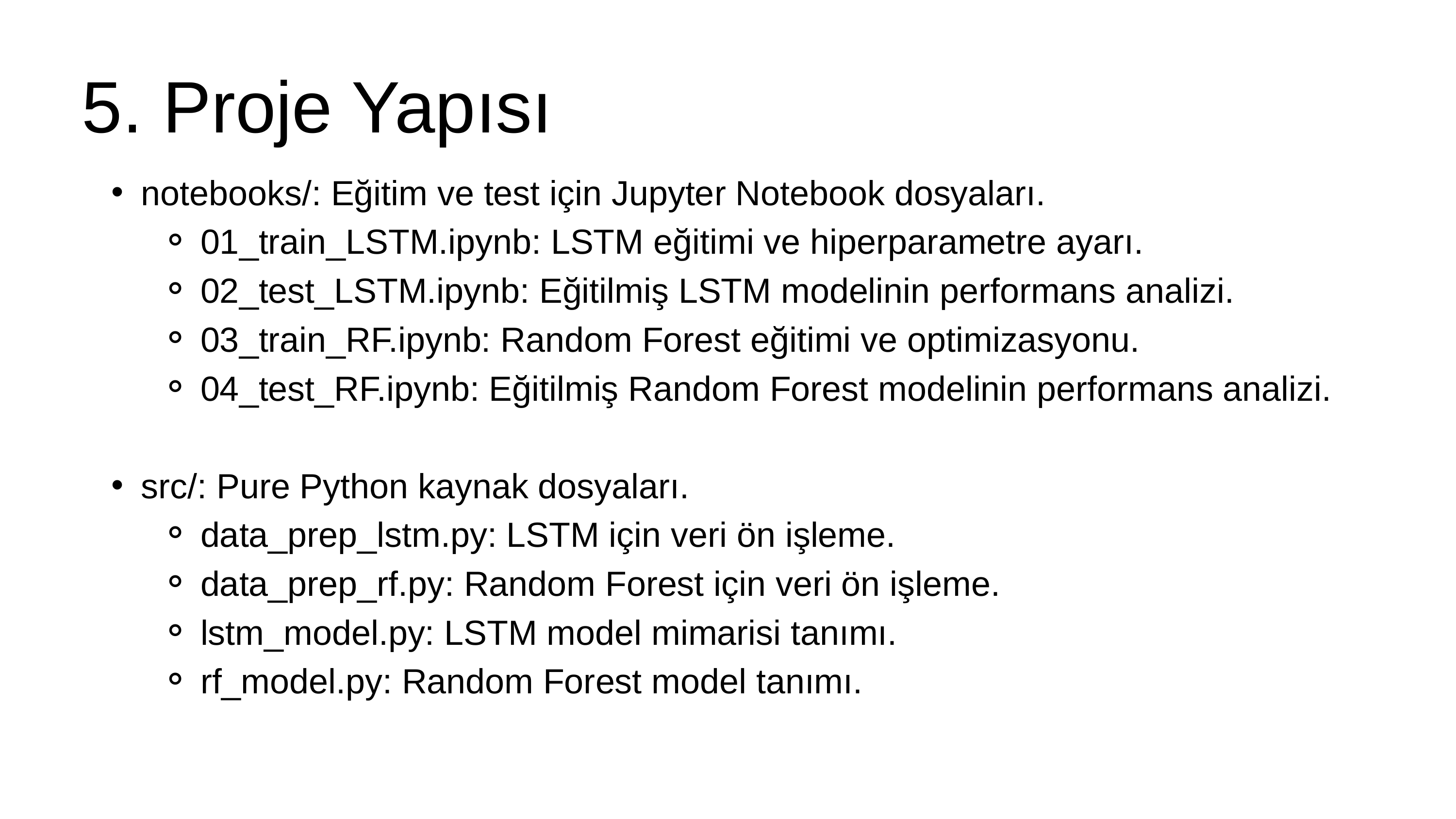

5. Proje Yapısı
notebooks/: Eğitim ve test için Jupyter Notebook dosyaları.
01_train_LSTM.ipynb: LSTM eğitimi ve hiperparametre ayarı.
02_test_LSTM.ipynb: Eğitilmiş LSTM modelinin performans analizi.
03_train_RF.ipynb: Random Forest eğitimi ve optimizasyonu.
04_test_RF.ipynb: Eğitilmiş Random Forest modelinin performans analizi.

src/: Pure Python kaynak dosyaları.
data_prep_lstm.py: LSTM için veri ön işleme.
data_prep_rf.py: Random Forest için veri ön işleme.
lstm_model.py: LSTM model mimarisi tanımı.
rf_model.py: Random Forest model tanımı.